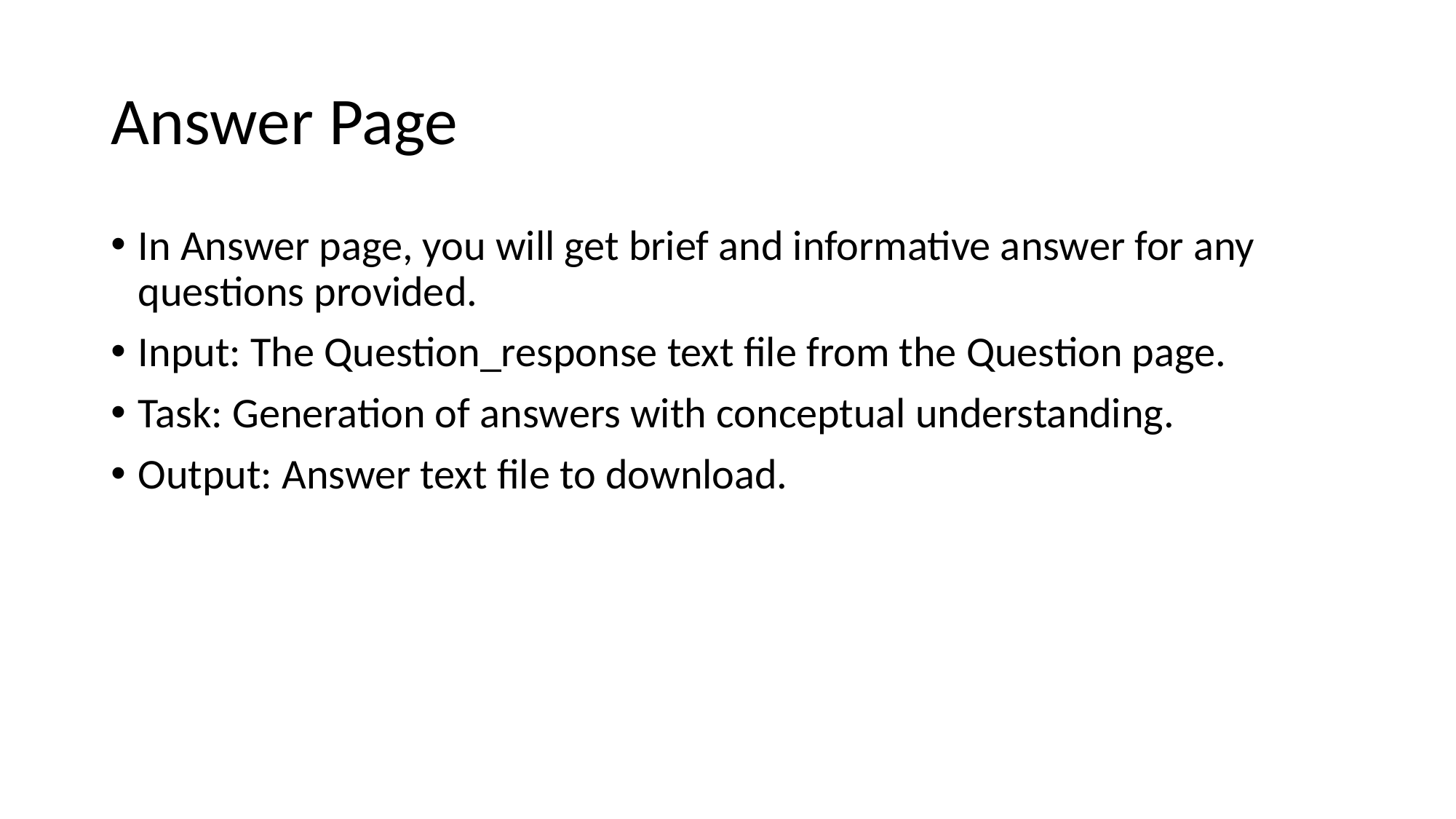

# Answer Page
In Answer page, you will get brief and informative answer for any questions provided.
Input: The Question_response text file from the Question page.
Task: Generation of answers with conceptual understanding.
Output: Answer text file to download.